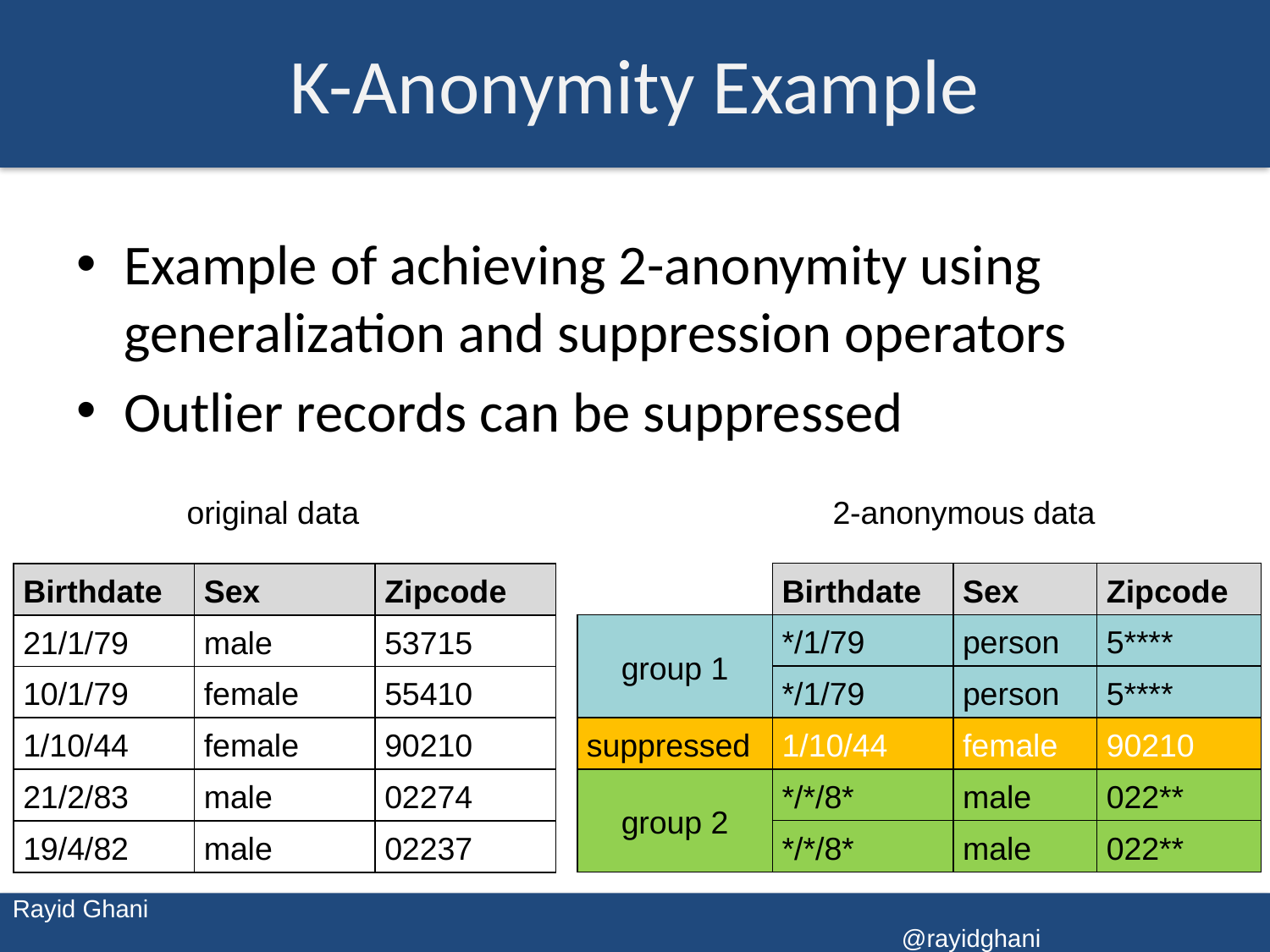

# K-Anonymity Example
Example of achieving 2-anonymity using generalization and suppression operators
Outlier records can be suppressed

original data
2-anonymous data
|  | Birthdate | Sex | Zipcode |
| --- | --- | --- | --- |
| group 1 | \*/1/79 | person | 5\*\*\*\* |
|  | \*/1/79 | person | 5\*\*\*\* |
| suppressed | 1/10/44 | female | 90210 |
| group 2 | \*/\*/8\* | male | 022\*\* |
|  | \*/\*/8\* | male | 022\*\* |
| Birthdate | Sex | Zipcode |
| --- | --- | --- |
| 21/1/79 | male | 53715 |
| 10/1/79 | female | 55410 |
| 1/10/44 | female | 90210 |
| 21/2/83 | male | 02274 |
| 19/4/82 | male | 02237 |